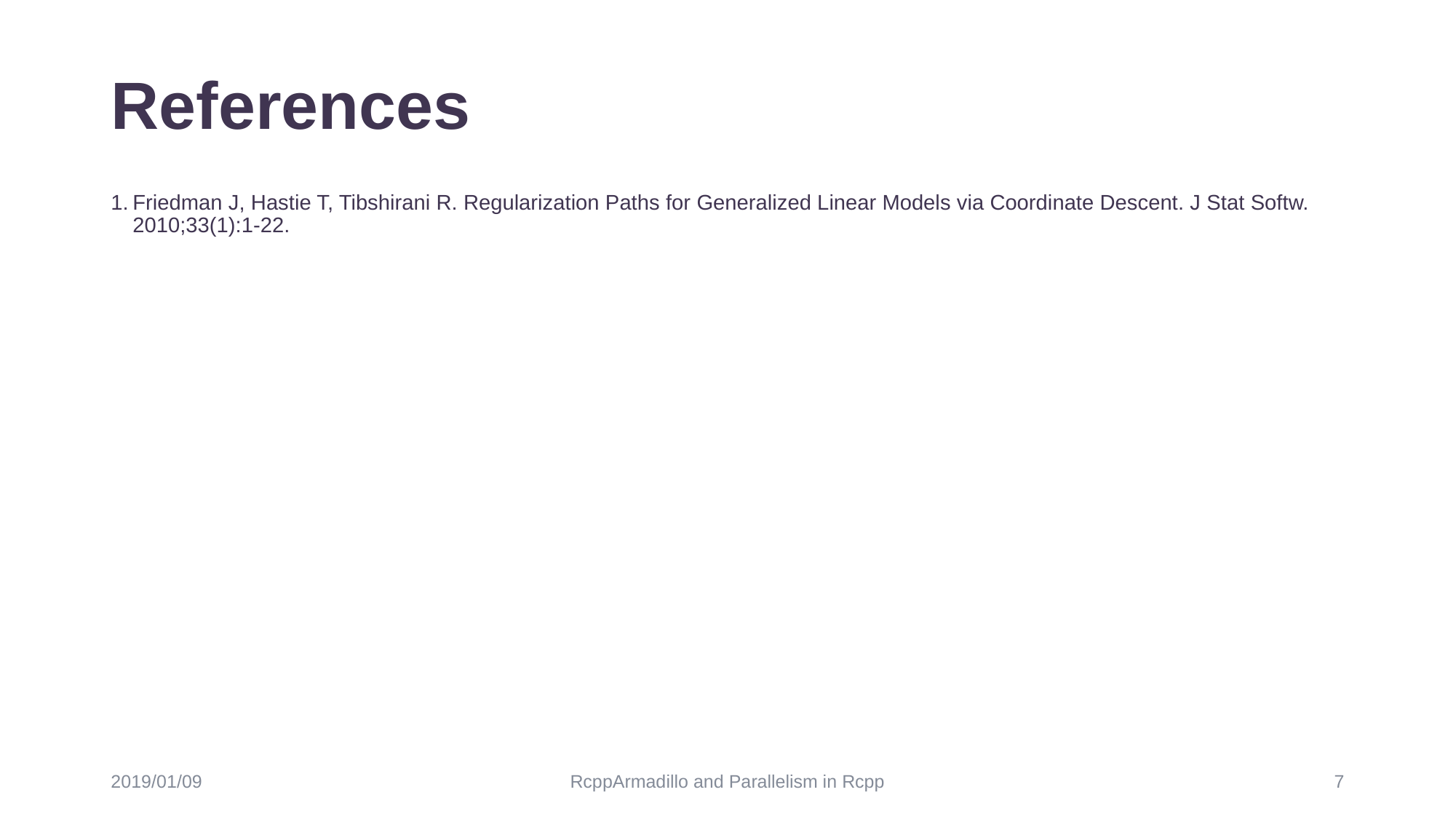

# References
Friedman J, Hastie T, Tibshirani R. Regularization Paths for Generalized Linear Models via Coordinate Descent. J Stat Softw. 2010;33(1):1-22.

2019/01/09
RcppArmadillo and Parallelism in Rcpp
7